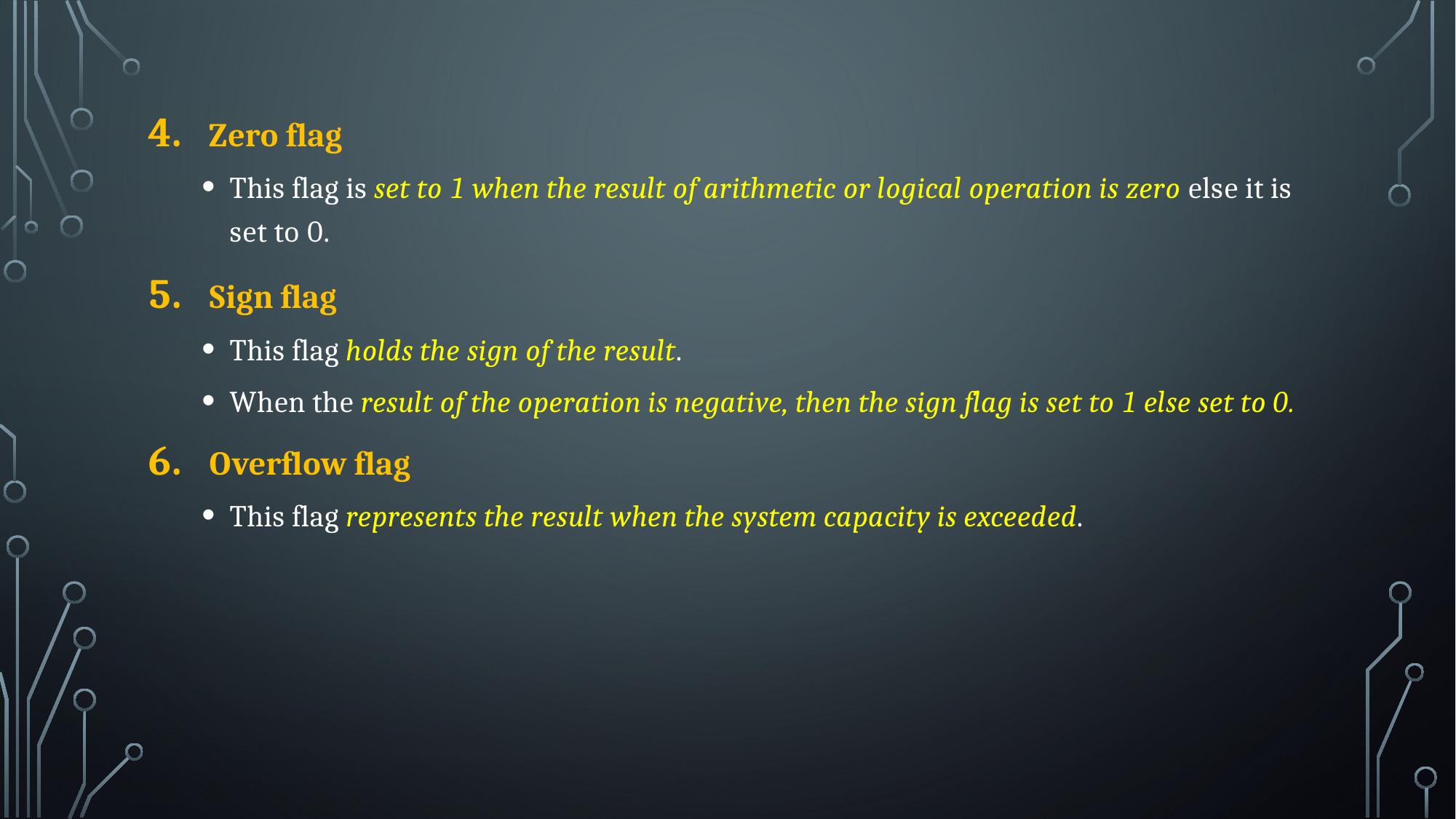

Zero flag
This flag is set to 1 when the result of arithmetic or logical operation is zero else it is set to 0.
Sign flag
This flag holds the sign of the result.
When the result of the operation is negative, then the sign flag is set to 1 else set to 0.
Overflow flag
This flag represents the result when the system capacity is exceeded.